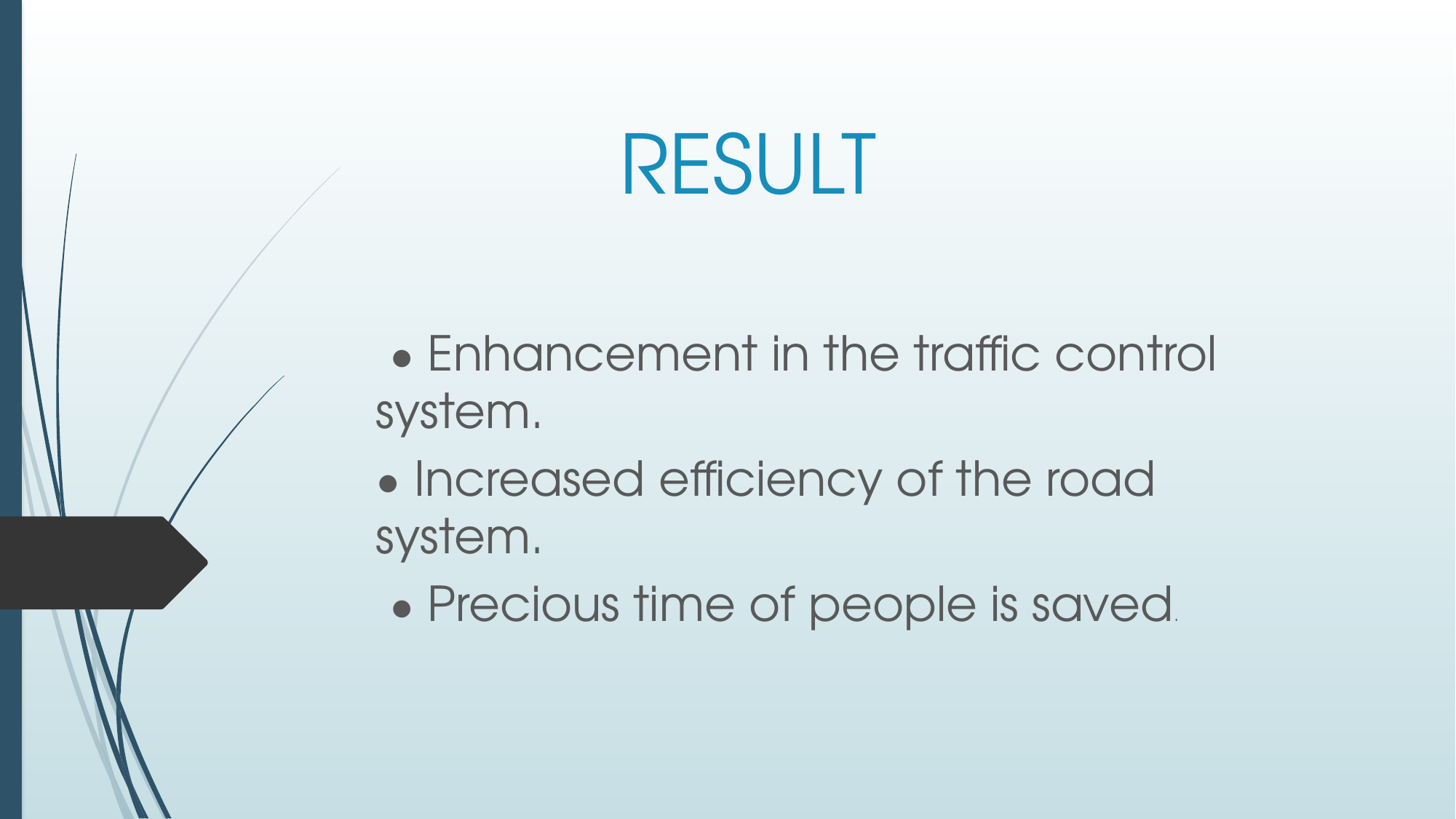

# RESULT
 • Enhancement in the traffic control system.
• Increased efficiency of the road system.
 • Precious time of people is saved.